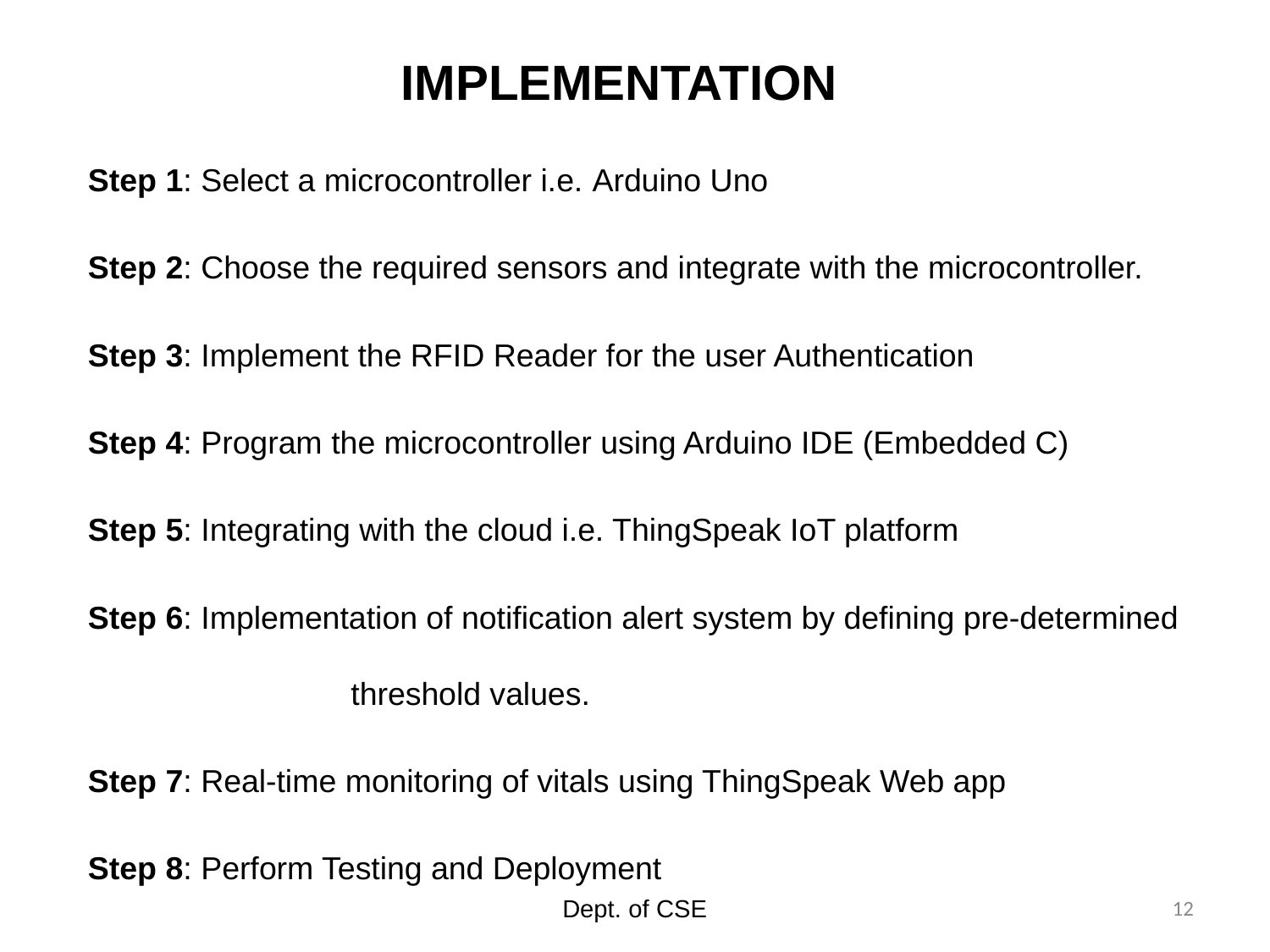

# IMPLEMENTATION
Step 1: Select a microcontroller i.e. Arduino Uno
Step 2: Choose the required sensors and integrate with the microcontroller.
Step 3: Implement the RFID Reader for the user Authentication
Step 4: Program the microcontroller using Arduino IDE (Embedded C)
Step 5: Integrating with the cloud i.e. ThingSpeak IoT platform
Step 6: Implementation of notification alert system by defining pre-determined 	 	 threshold values.
Step 7: Real-time monitoring of vitals using ThingSpeak Web app
Step 8: Perform Testing and Deployment
Dept. of CSE
12